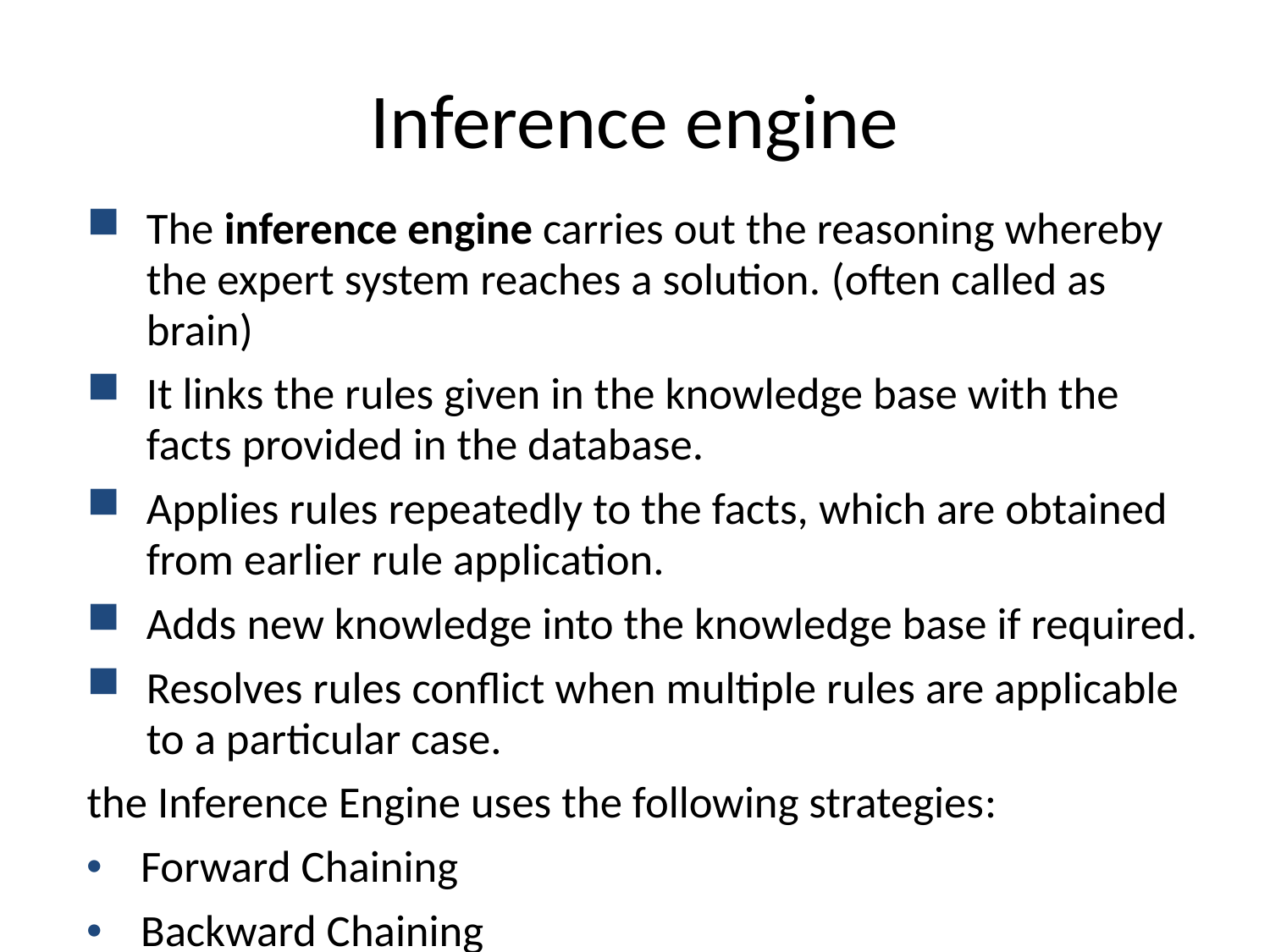

# Inference engine
The inference engine carries out the reasoning whereby the expert system reaches a solution. (often called as brain)
It links the rules given in the knowledge base with the facts provided in the database.
Applies rules repeatedly to the facts, which are obtained from earlier rule application.
Adds new knowledge into the knowledge base if required.
Resolves rules conflict when multiple rules are applicable to a particular case.
the Inference Engine uses the following strategies:
Forward Chaining
Backward Chaining